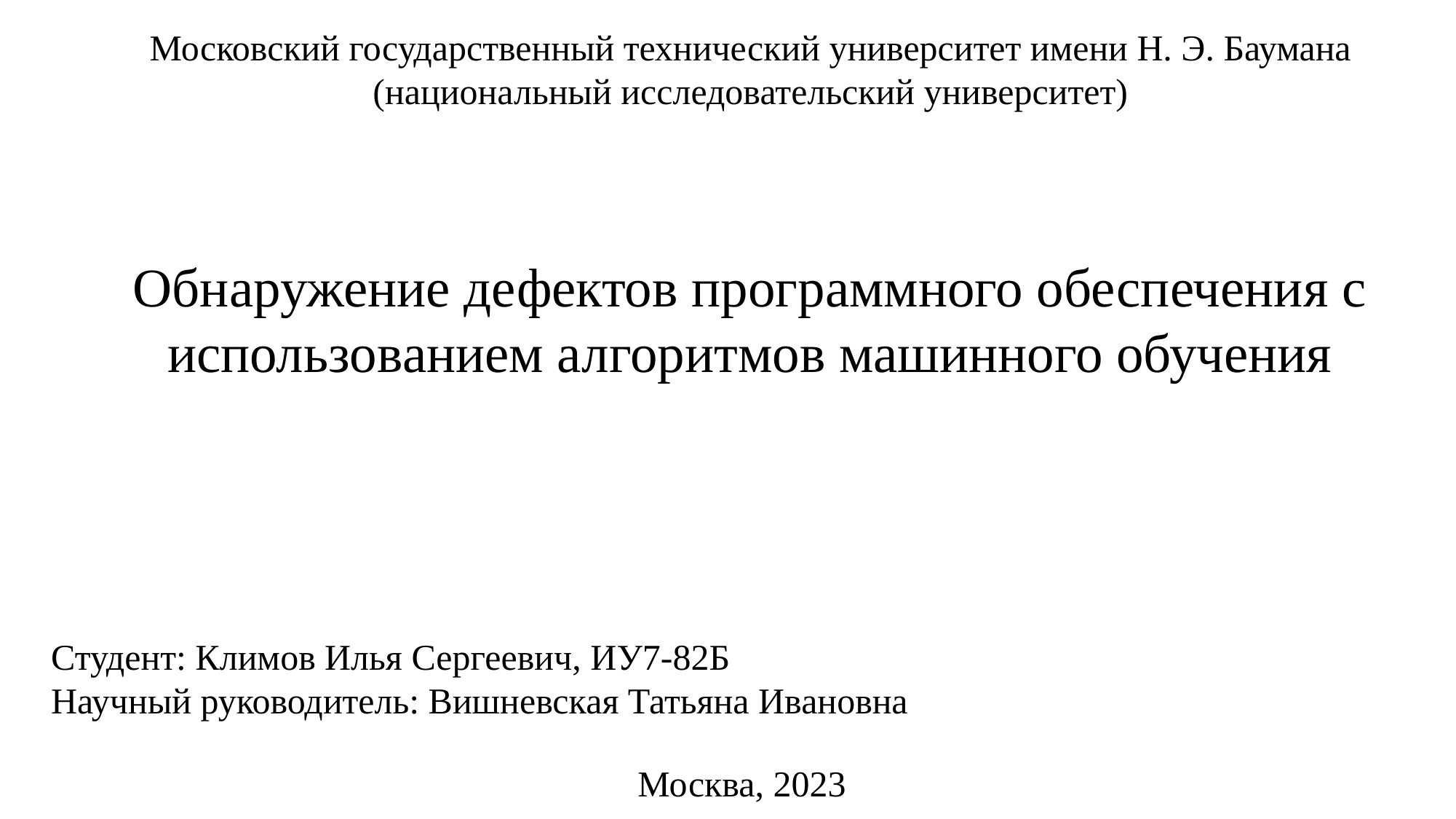

Московский государственный технический университет имени Н. Э. Баумана (национальный исследовательский университет)
Обнаружение дефектов программного обеспечения с использованием алгоритмов машинного обучения
Студент: Климов Илья Сергеевич, ИУ7-82Б
Научный руководитель: Вишневская Татьяна Ивановна
Москва, 2023